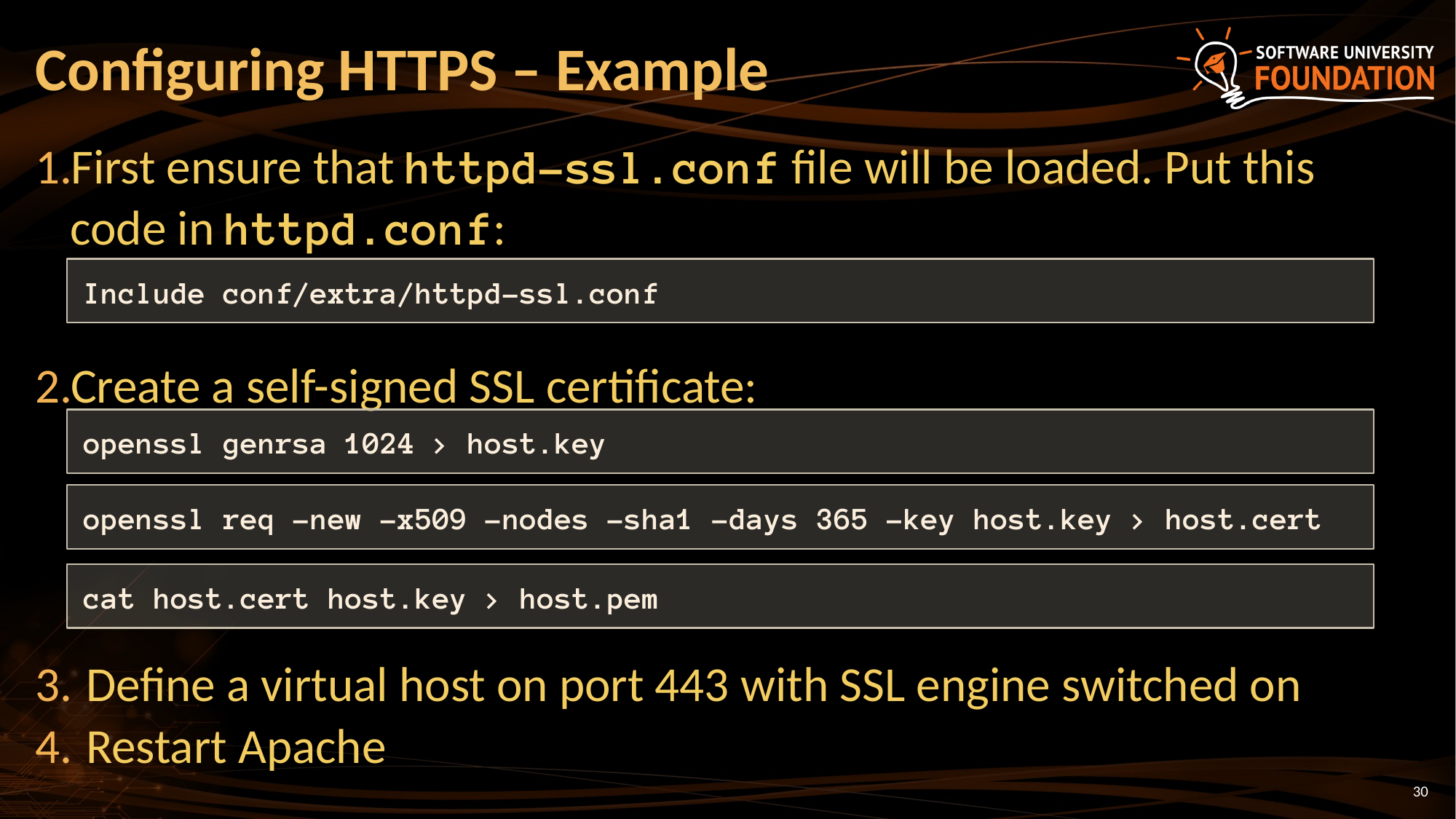

# Configuring HTTPS – Example
First ensure that httpd-ssl.conf file will be loaded. Put this code in httpd.conf:

Create a self-signed SSL certificate:

Define a virtual host on port 443 with SSL engine switched on
Restart Apache

Include conf/extra/httpd-ssl.conf
openssl genrsa 1024 > host.key
openssl req -new -x509 -nodes -sha1 -days 365 -key host.key > host.cert
cat host.cert host.key > host.pem
30